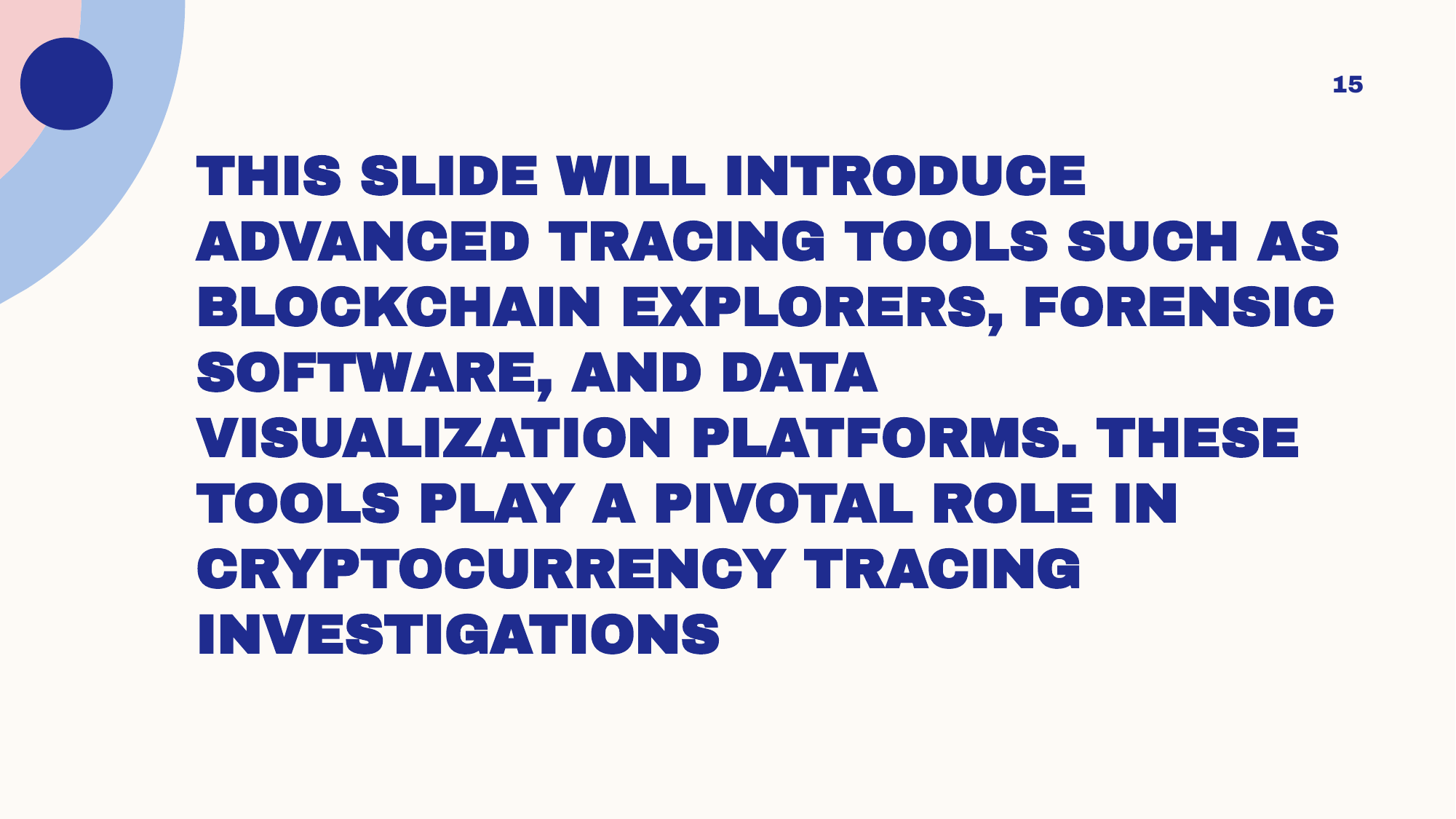

15
# This slide will introduce advanced tracing tools such as blockchain explorers, forensic software, and data visualization platforms. These tools play a pivotal role in cryptocurrency tracing investigations